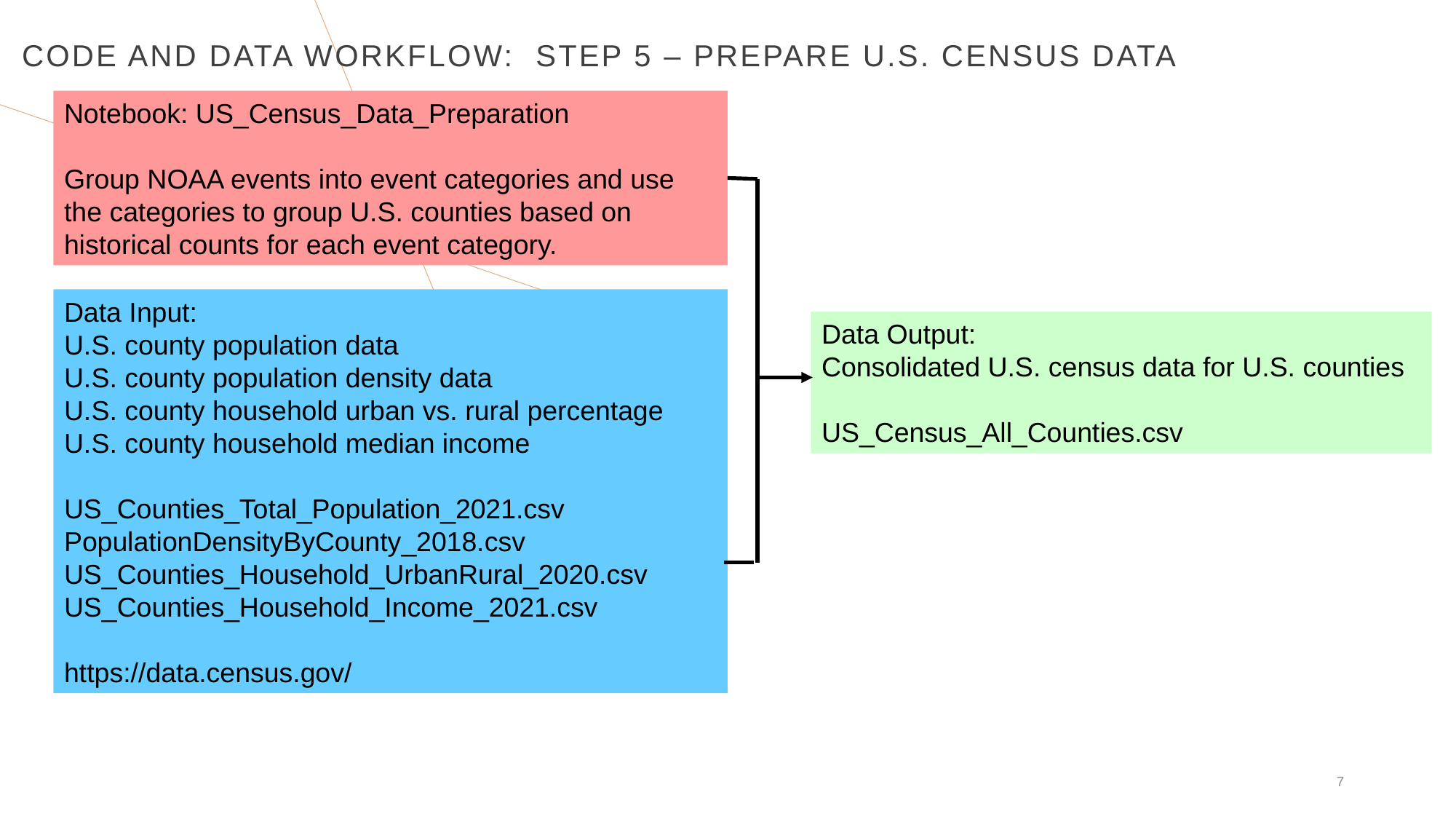

# Code and data Workflow:  Step 5 – prepare U.S. Census Data
Notebook: US_Census_Data_Preparation

Group NOAA events into event categories and use the categories to group U.S. counties based on historical counts for each event category.
Data Input:
U.S. county population data
U.S. county population density data
U.S. county household urban vs. rural percentage
U.S. county household median income

US_Counties_Total_Population_2021.csv
PopulationDensityByCounty_2018.csv
US_Counties_Household_UrbanRural_2020.csv
US_Counties_Household_Income_2021.csv

https://data.census.gov/
Data Output:
Consolidated U.S. census data for U.S. counties

US_Census_All_Counties.csv
7